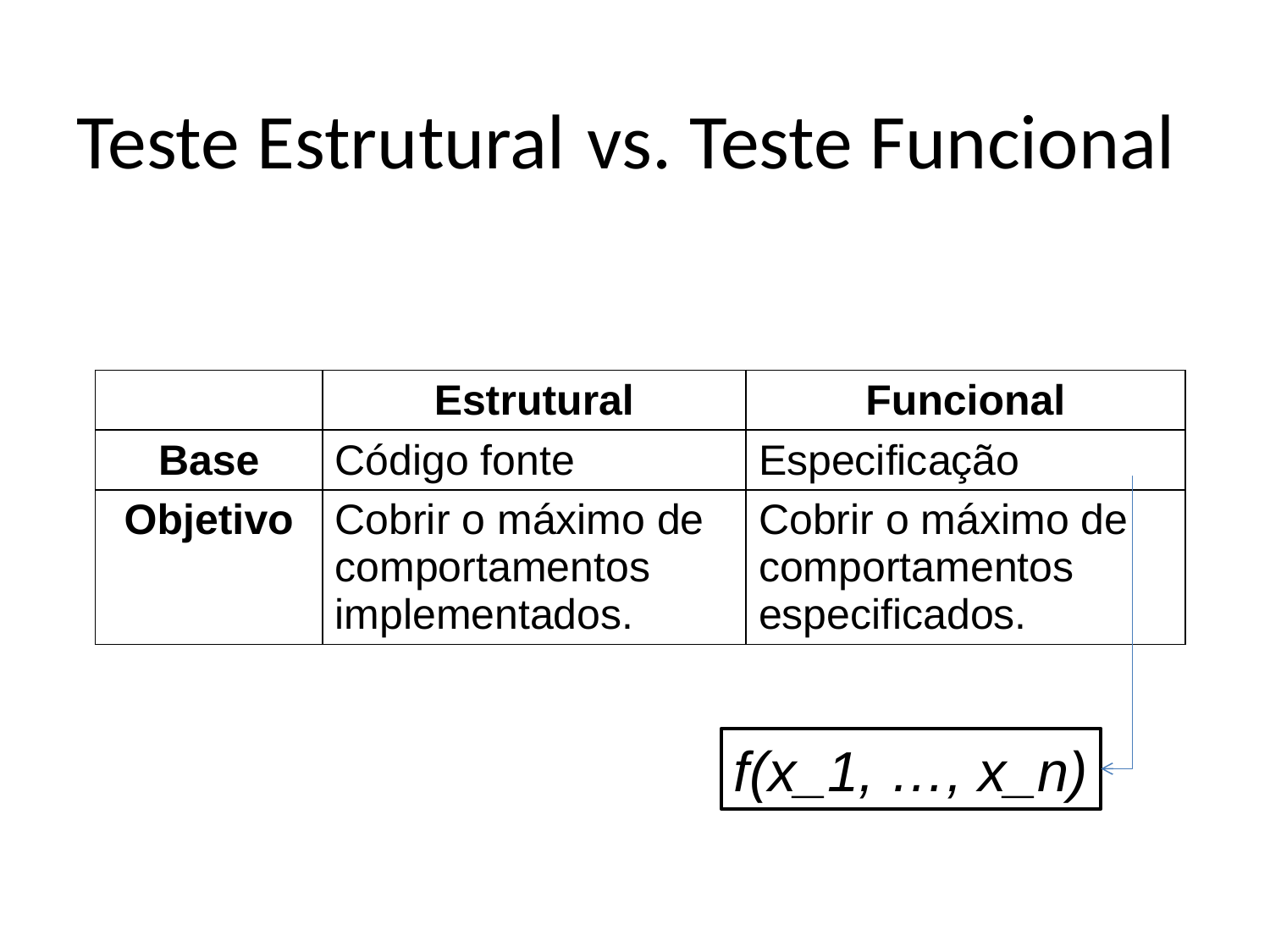

Teste Estrutural vs. Teste Funcional
|  | Estrutural | Funcional |
| --- | --- | --- |
| Base | Código fonte | Especificação |
| Objetivo | Cobrir o máximo de comportamentos implementados. | Cobrir o máximo de comportamentos especificados. |
f(x_1, …, x_n)